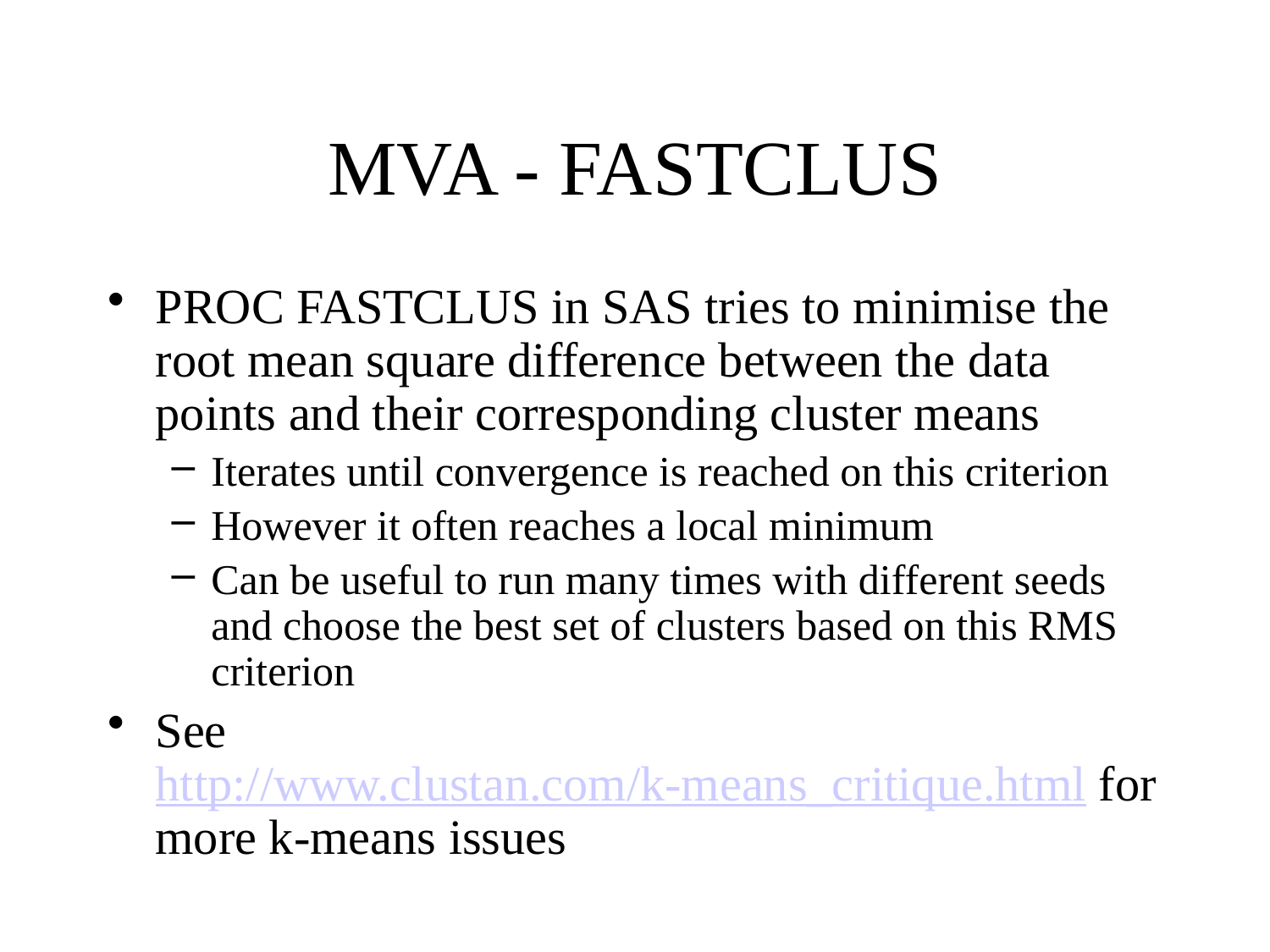

# MVA - FASTCLUS
PROC FASTCLUS in SAS tries to minimise the root mean square difference between the data points and their corresponding cluster means
Iterates until convergence is reached on this criterion
However it often reaches a local minimum
Can be useful to run many times with different seeds and choose the best set of clusters based on this RMS criterion
See http://www.clustan.com/k-means_critique.html for more k-means issues